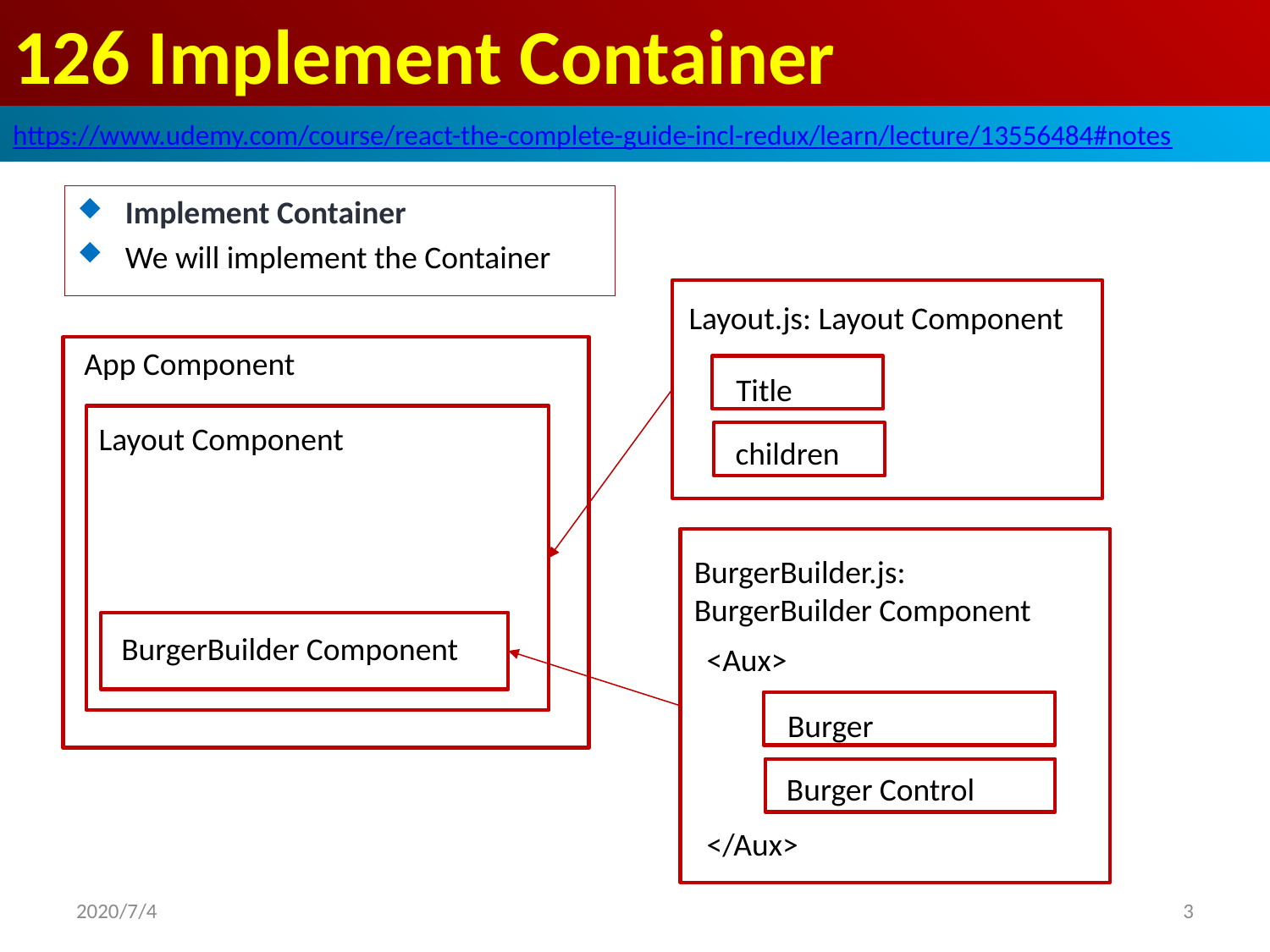

# 126 Implement Container
https://www.udemy.com/course/react-the-complete-guide-incl-redux/learn/lecture/13556484#notes
Implement Container
We will implement the Container

Layout.js: Layout Component

App Component

Title

Layout Component

children

BurgerBuilder.js: BurgerBuilder Component

BurgerBuilder Component
<Aux>

Burger

Burger Control
</Aux>
2020/7/4
3